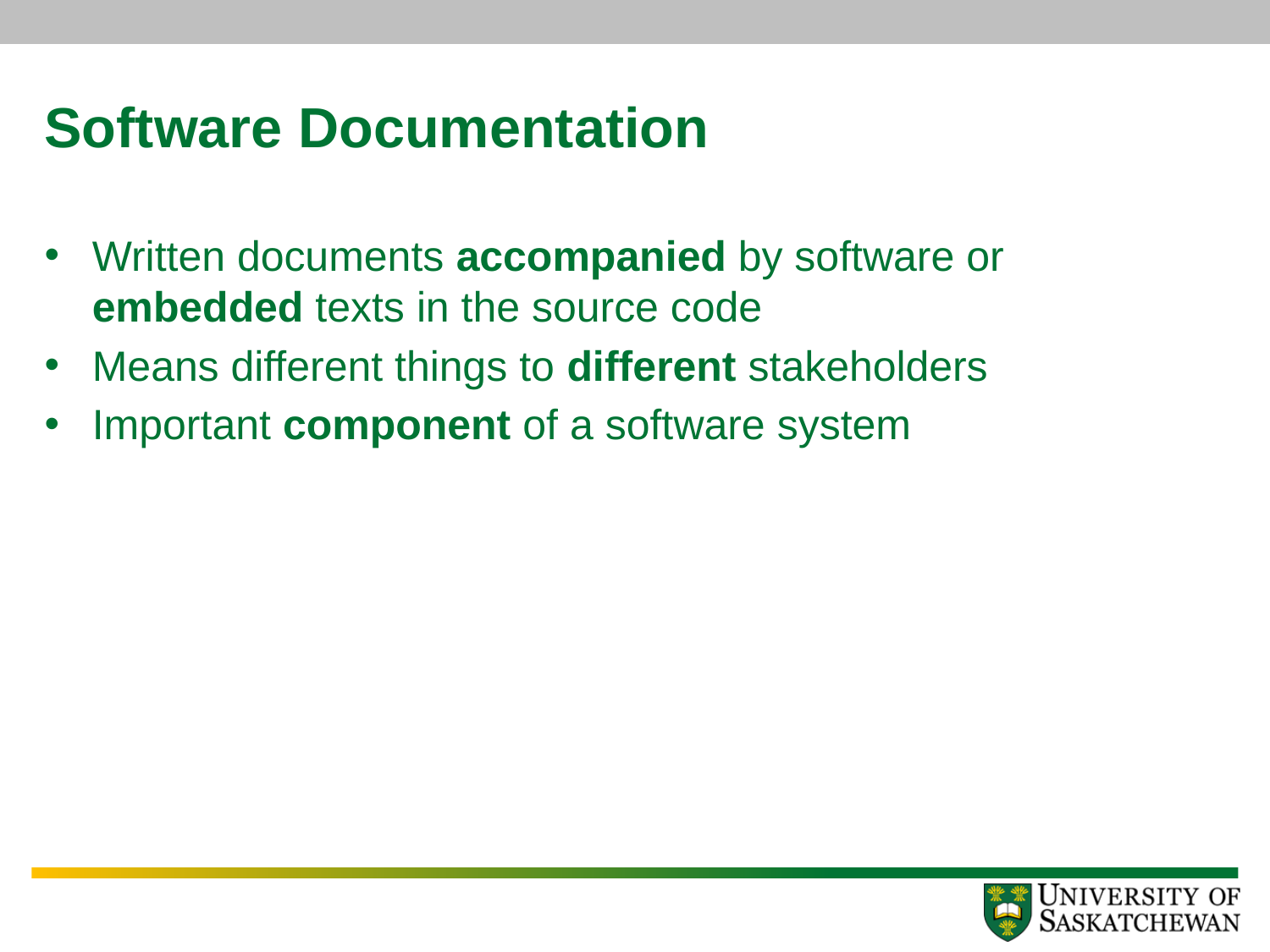

# Software Documentation
Written documents accompanied by software or embedded texts in the source code
Means different things to different stakeholders
Important component of a software system